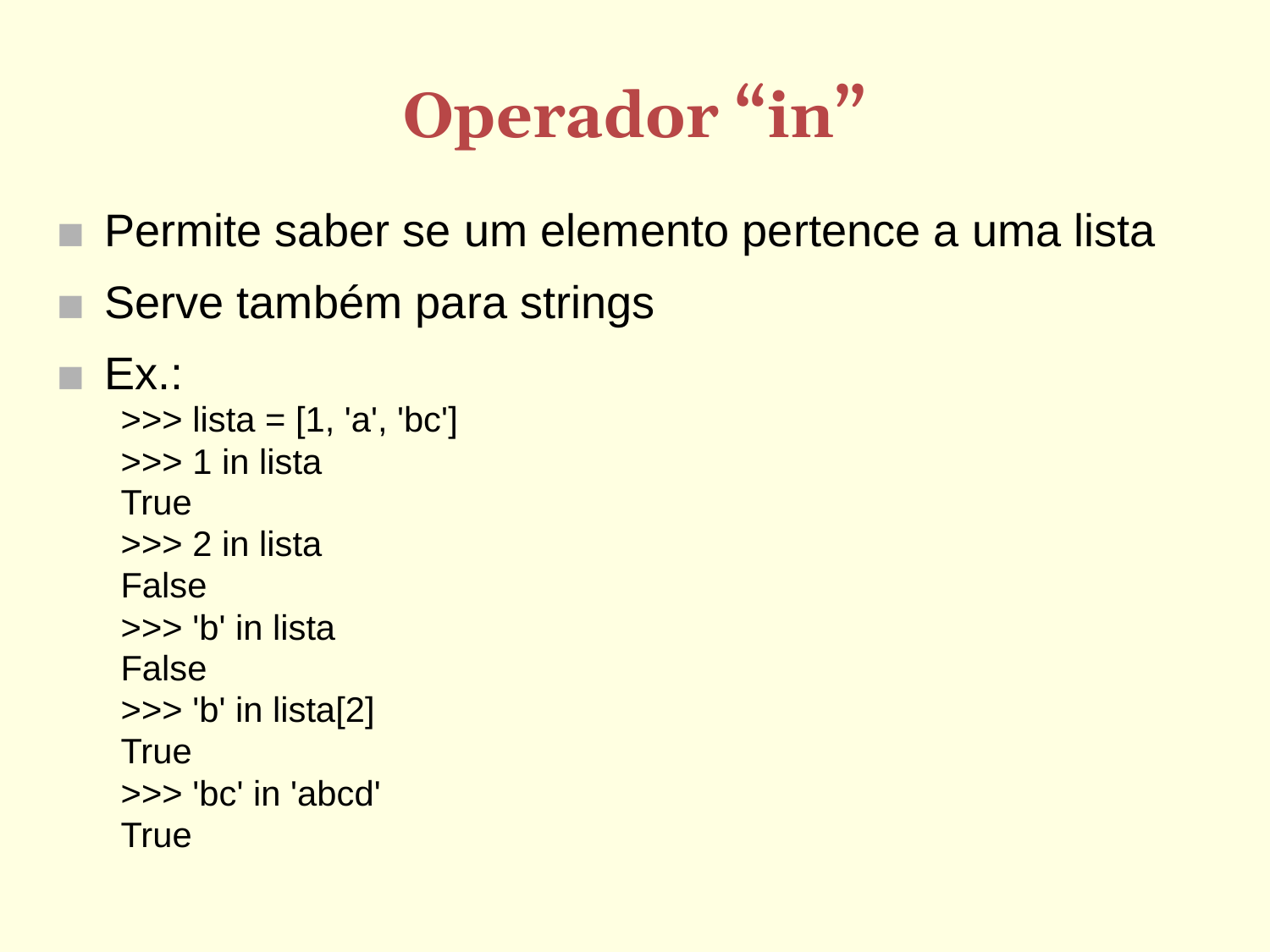

# Operador “in”
Permite saber se um elemento pertence a uma lista
Serve também para strings
Ex.:
>>> lista = [1, 'a', 'bc']
>>> 1 in lista
True
>>> 2 in lista
False
>>> 'b' in lista
False
>>> 'b' in lista[2]
True
>>> 'bc' in 'abcd'
True